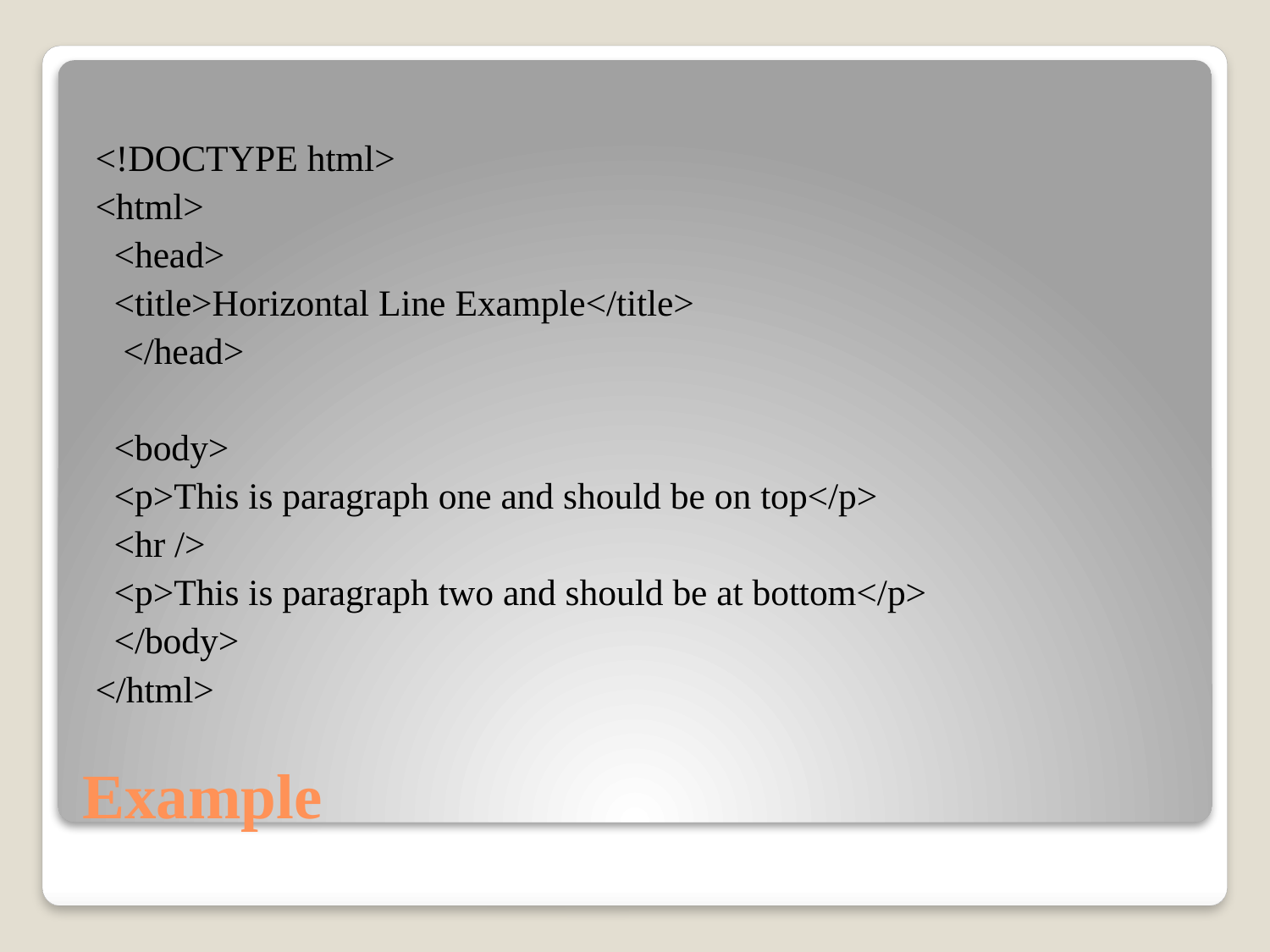

<!DOCTYPE html>
<html>
  <head>
  <title>Horizontal Line Example</title>
   </head>

  <body>
  <p>This is paragraph one and should be on top</p>
  <hr />
  <p>This is paragraph two and should be at bottom</p>
  </body>
</html>
# Example